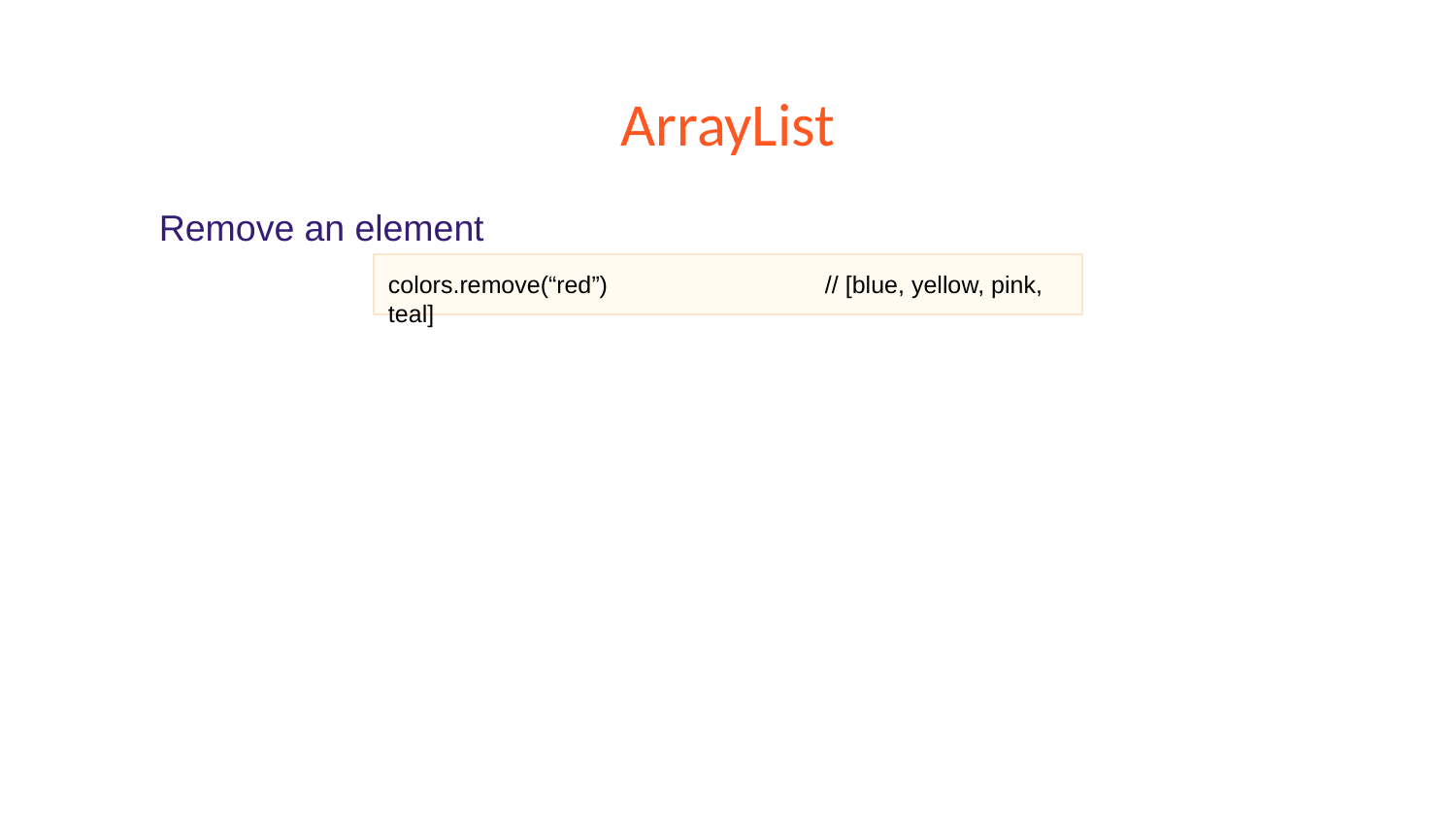

# ArrayList
Remove an element

colors.remove(“red”)		// [blue, yellow, pink, teal]